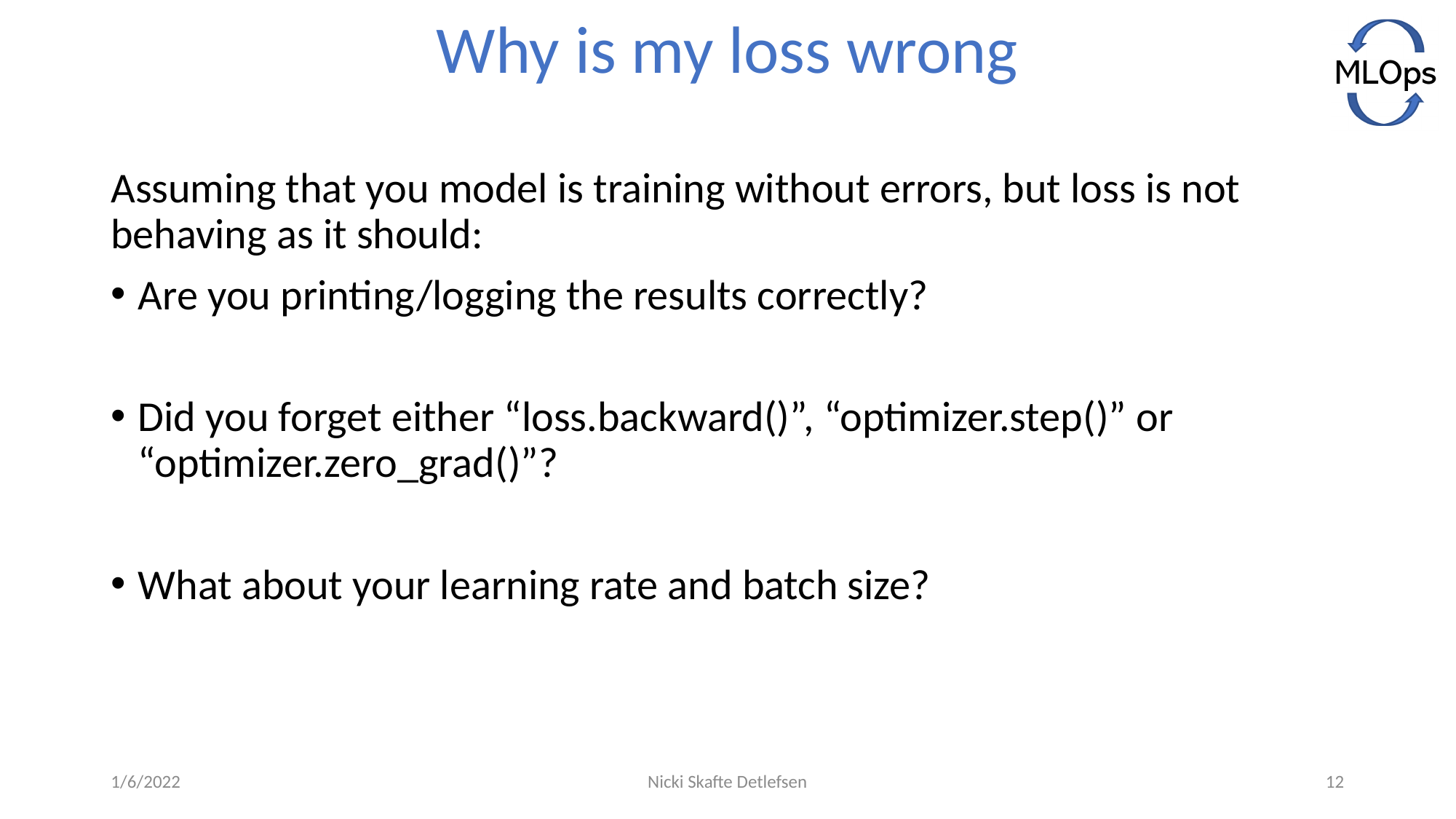

# Why is my loss wrong
Assuming that you model is training without errors, but loss is not behaving as it should:
Are you printing/logging the results correctly?

Did you forget either “loss.backward()”, “optimizer.step()” or “optimizer.zero_grad()”?

What about your learning rate and batch size?
1/6/2022
Nicki Skafte Detlefsen
12